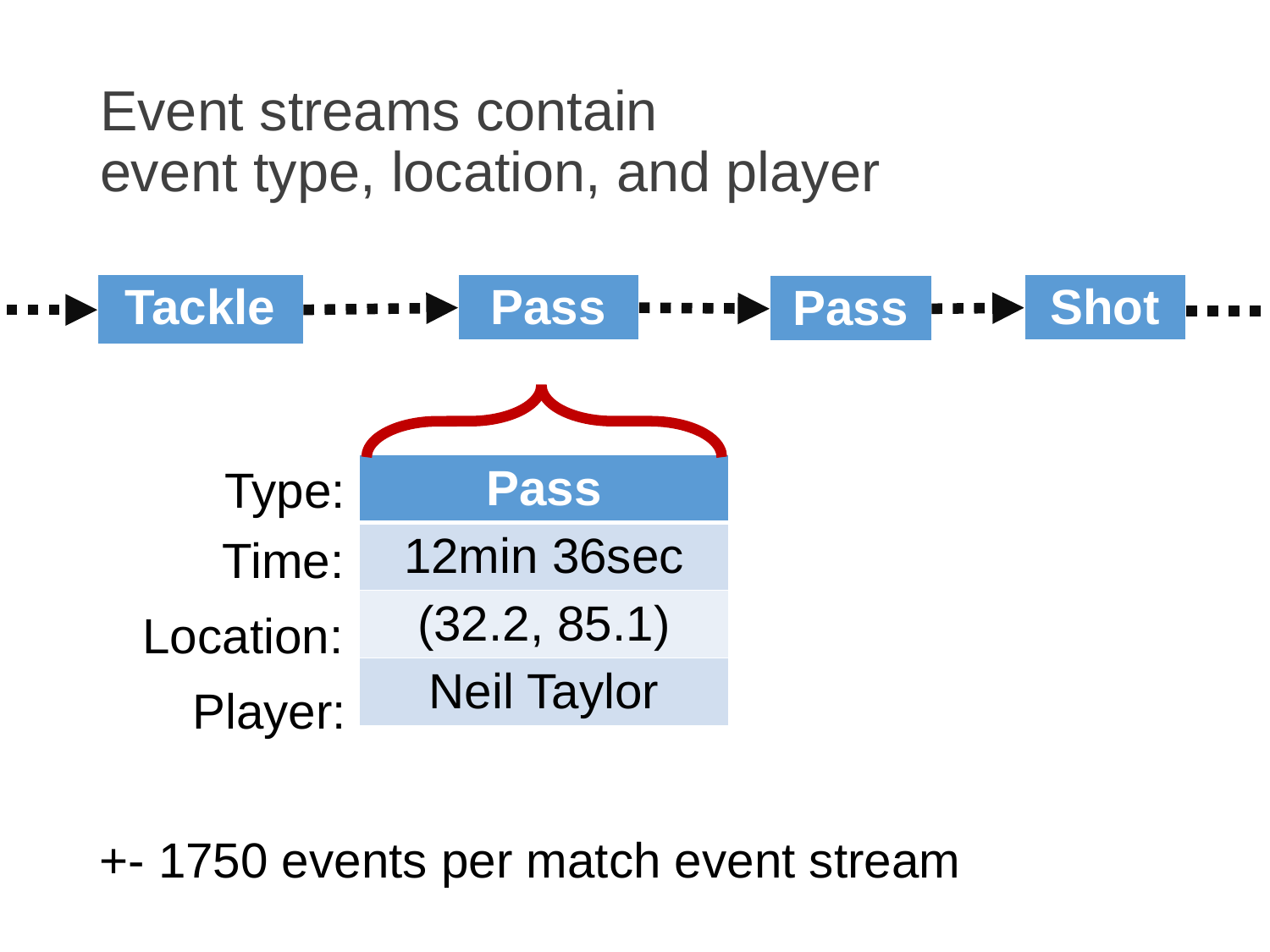

# Event streams contain event type, location, and player

| Tackle |
| --- |
| Pass |
| --- |
| Shot |
| --- |
| Pass |
| --- |
Type:
| Pass |
| --- |
| 12min 36sec |
| (32.2, 85.1) |
| Neil Taylor |
Time:
Location:
Player:
+- 1750 events per match event stream